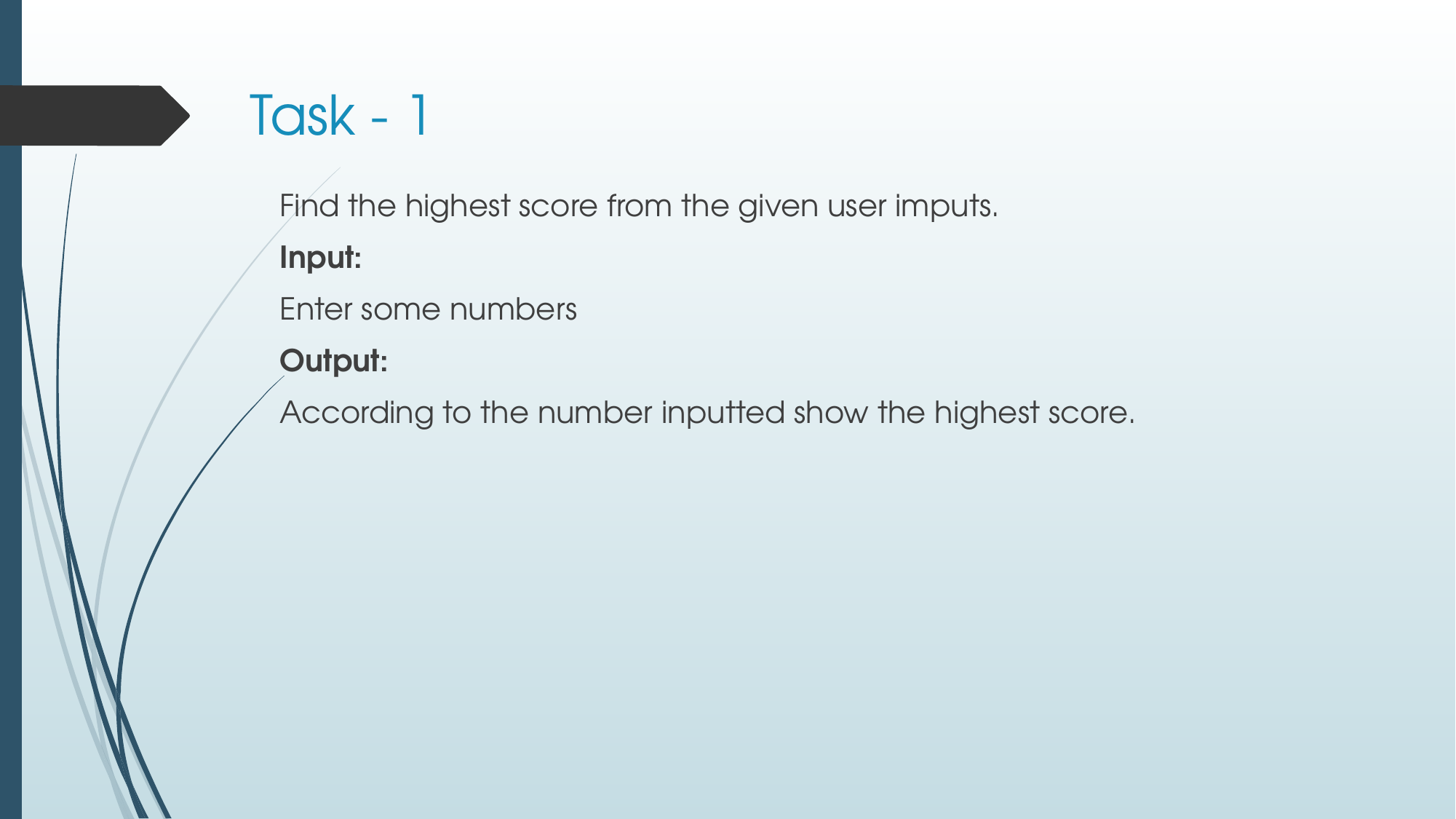

# Task - 1
Find the highest score from the given user imputs.
Input:
Enter some numbers
Output:
According to the number inputted show the highest score.